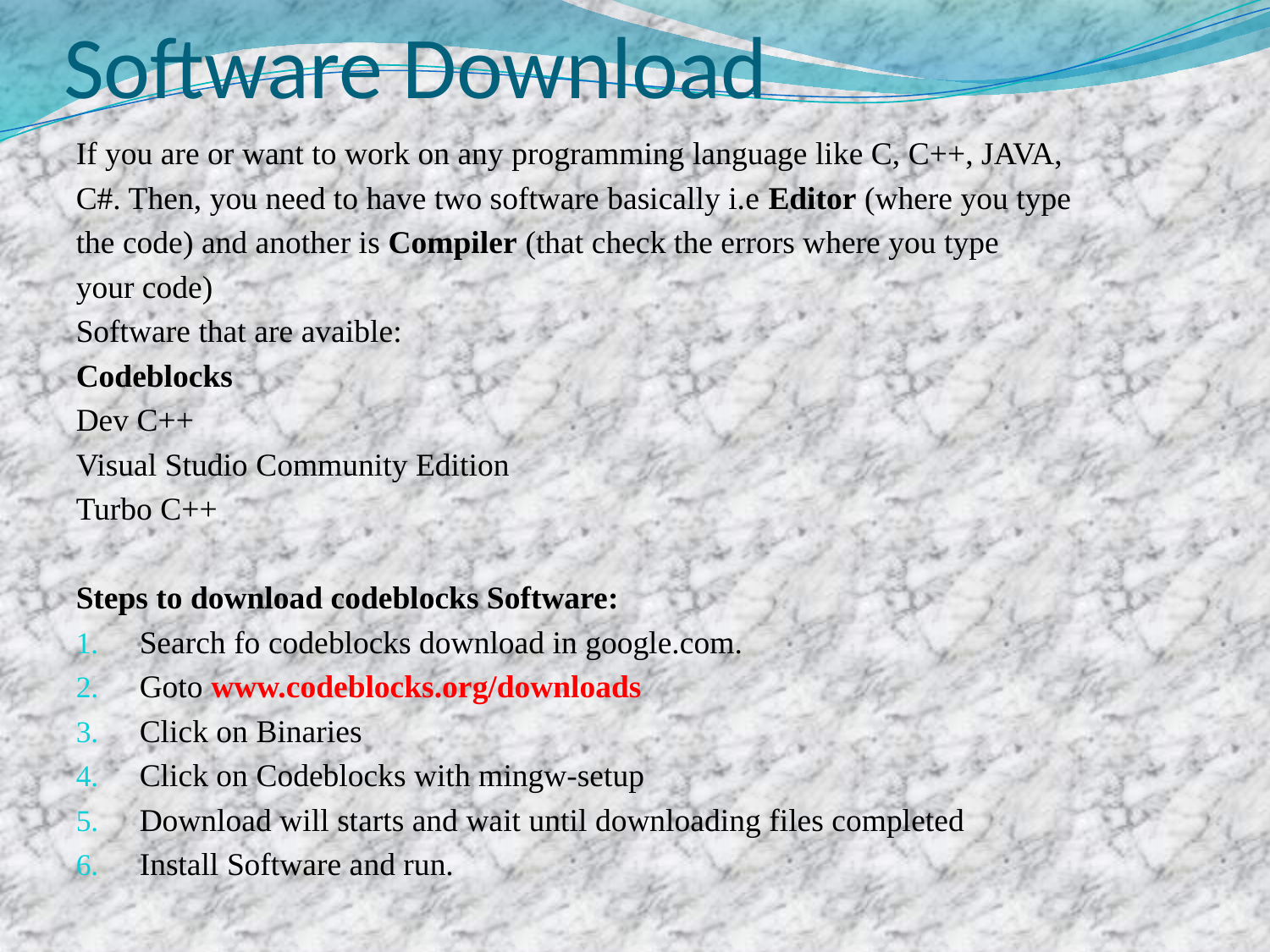

# Software Download
If you are or want to work on any programming language like C, C++, JAVA,
C#. Then, you need to have two software basically i.e Editor (where you type
the code) and another is Compiler (that check the errors where you type
your code)
Software that are avaible:
Codeblocks
Dev C++
Visual Studio Community Edition
Turbo C++

Steps to download codeblocks Software:
Search fo codeblocks download in google.com.
Goto www.codeblocks.org/downloads
Click on Binaries
Click on Codeblocks with mingw-setup
Download will starts and wait until downloading files completed
Install Software and run.